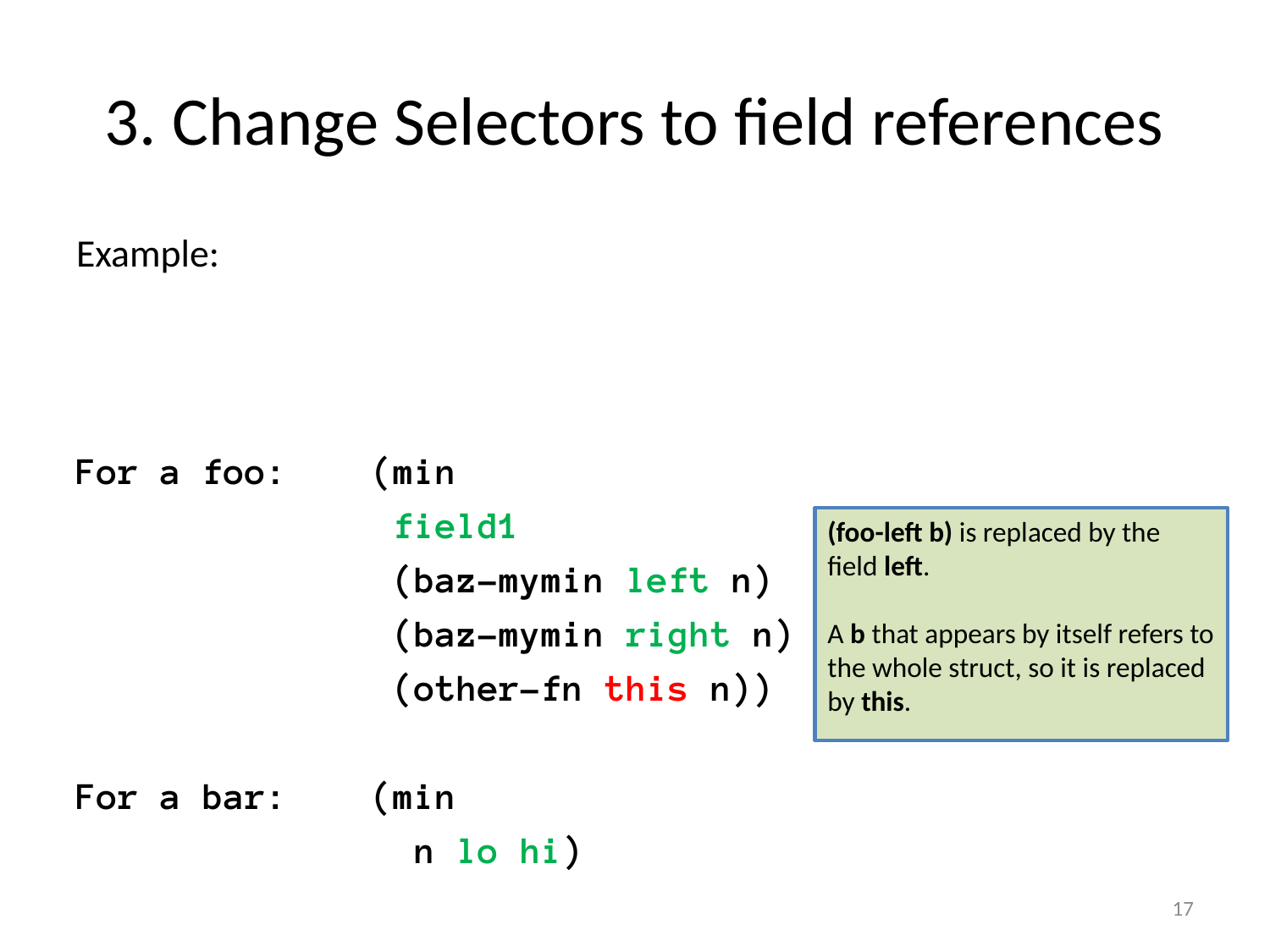

# 3. Change Selectors to field references
Example:
;; baz-mymin : Baz Number -> Number
(define (baz-mymin b n)
  (cond
For a foo:    (min
               field1
               (baz-mymin left n)
               (baz-mymin right n)
               (other-fn this n))

For a bar:    (min
                n lo hi)
(foo-left b) is replaced by the field left.

A b that appears by itself refers to the whole struct, so it is replaced by this.
17